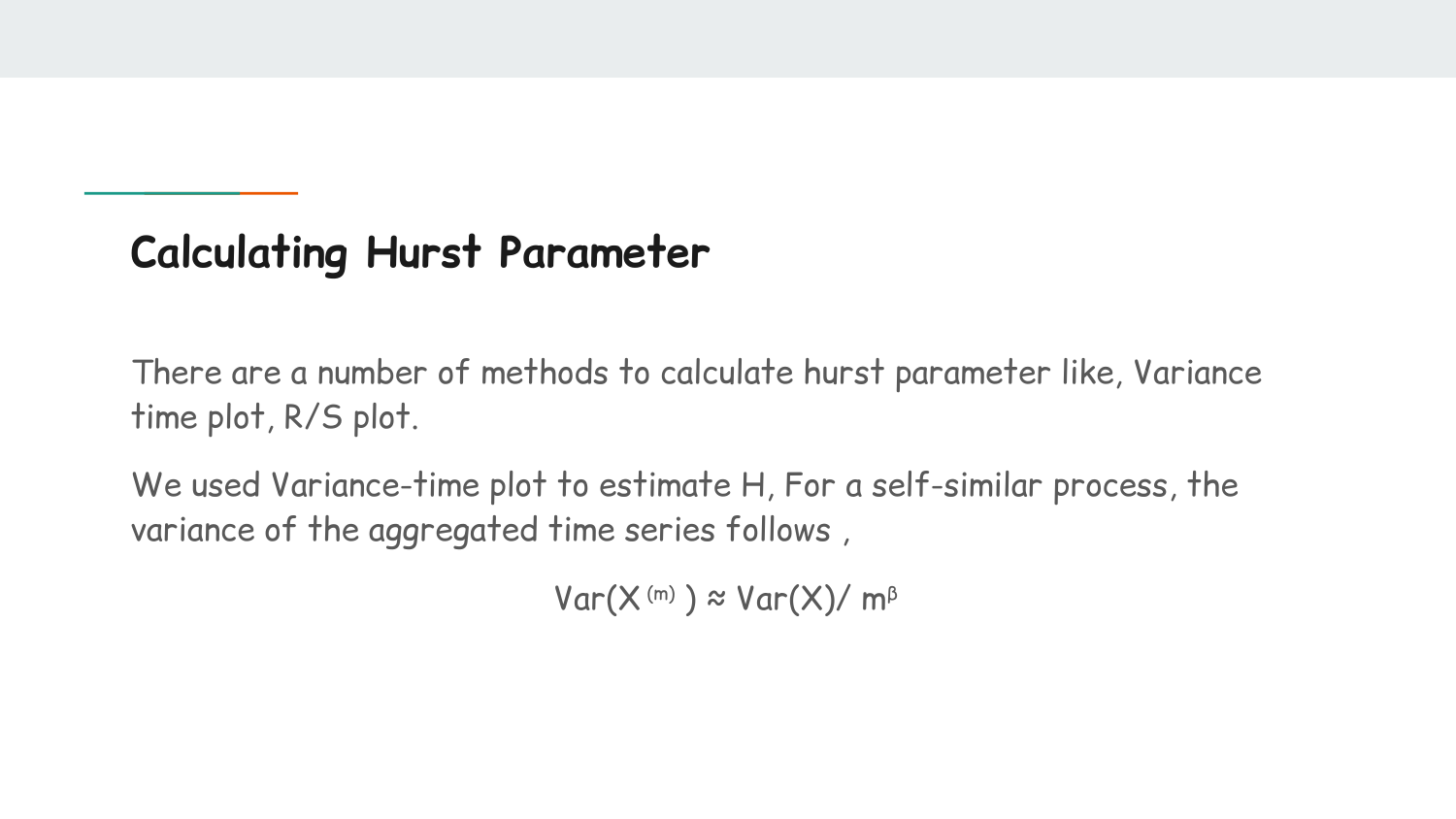

# Calculating Hurst Parameter
There are a number of methods to calculate hurst parameter like, Variance time plot, R/S plot.
We used Variance-time plot to estimate H, For a self-similar process, the variance of the aggregated time series follows ,
Var(X (m) ) ≈ Var(X)/ mβ